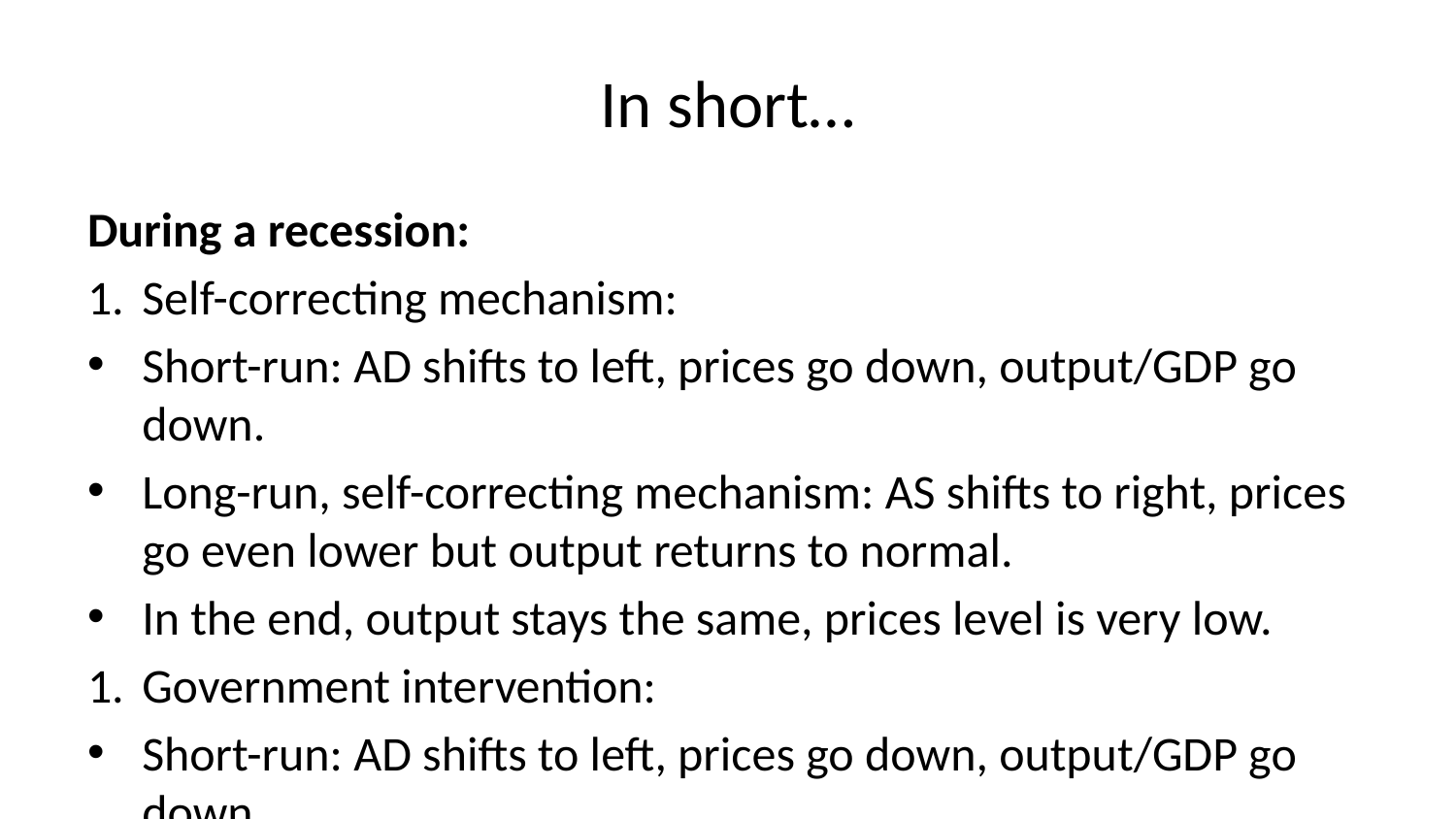

# In short…
During a recession:
Self-correcting mechanism:
Short-run: AD shifts to left, prices go down, output/GDP go down.
Long-run, self-correcting mechanism: AS shifts to right, prices go even lower but output returns to normal.
In the end, output stays the same, prices level is very low.
Government intervention:
Short-run: AD shifts to left, prices go down, output/GDP go down.
Government interventions: AD shifts to the right, prices and output go back to normal.
In the end, output and prices is the same.